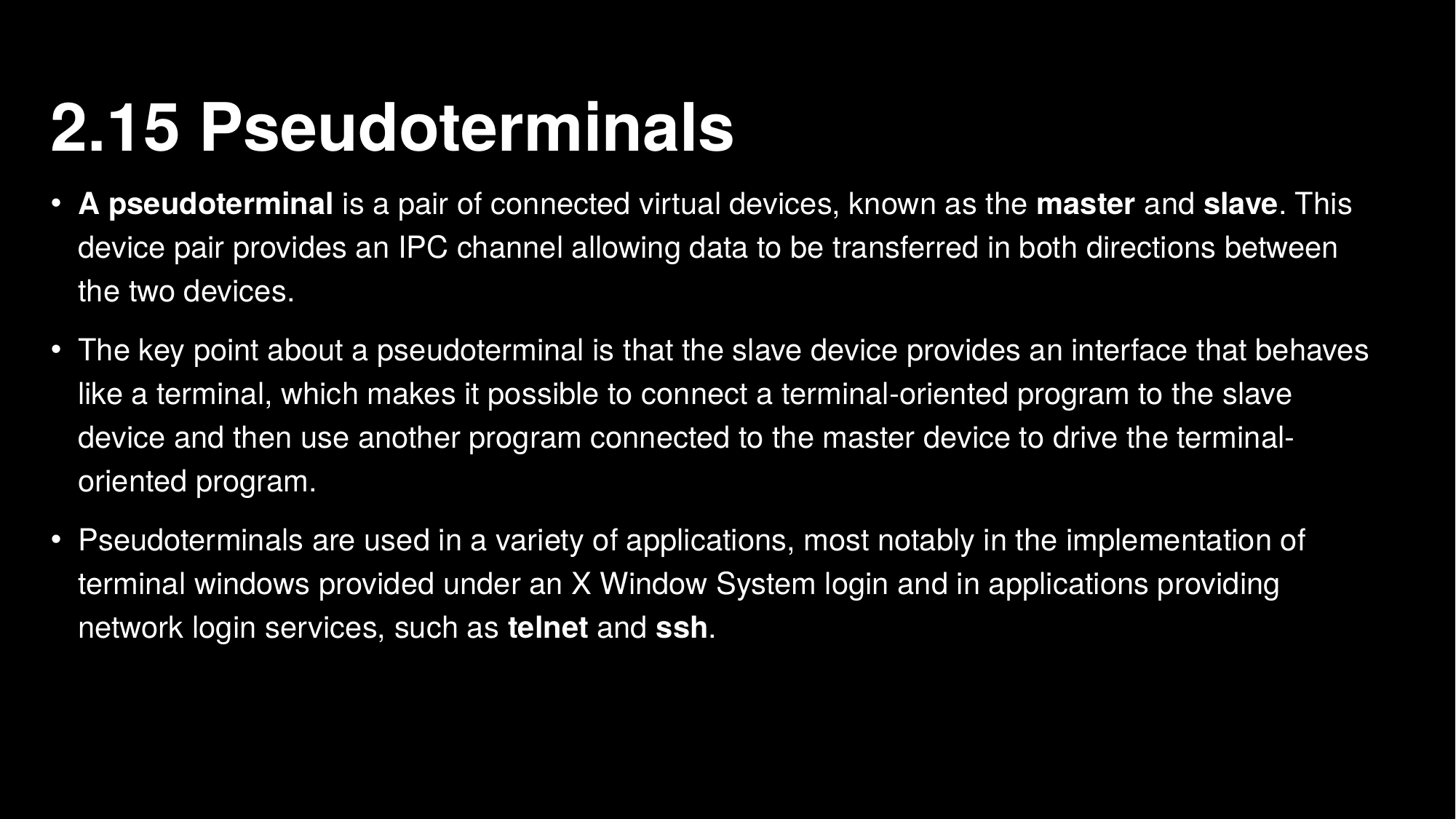

# 2.15 Pseudoterminals
A pseudoterminal is a pair of connected virtual devices, known as the master and slave. This device pair provides an IPC channel allowing data to be transferred in both directions between the two devices.
The key point about a pseudoterminal is that the slave device provides an interface that behaves like a terminal, which makes it possible to connect a terminal-oriented program to the slave device and then use another program connected to the master device to drive the terminal-oriented program.
Pseudoterminals are used in a variety of applications, most notably in the implementation of terminal windows provided under an X Window System login and in applications providing network login services, such as telnet and ssh.